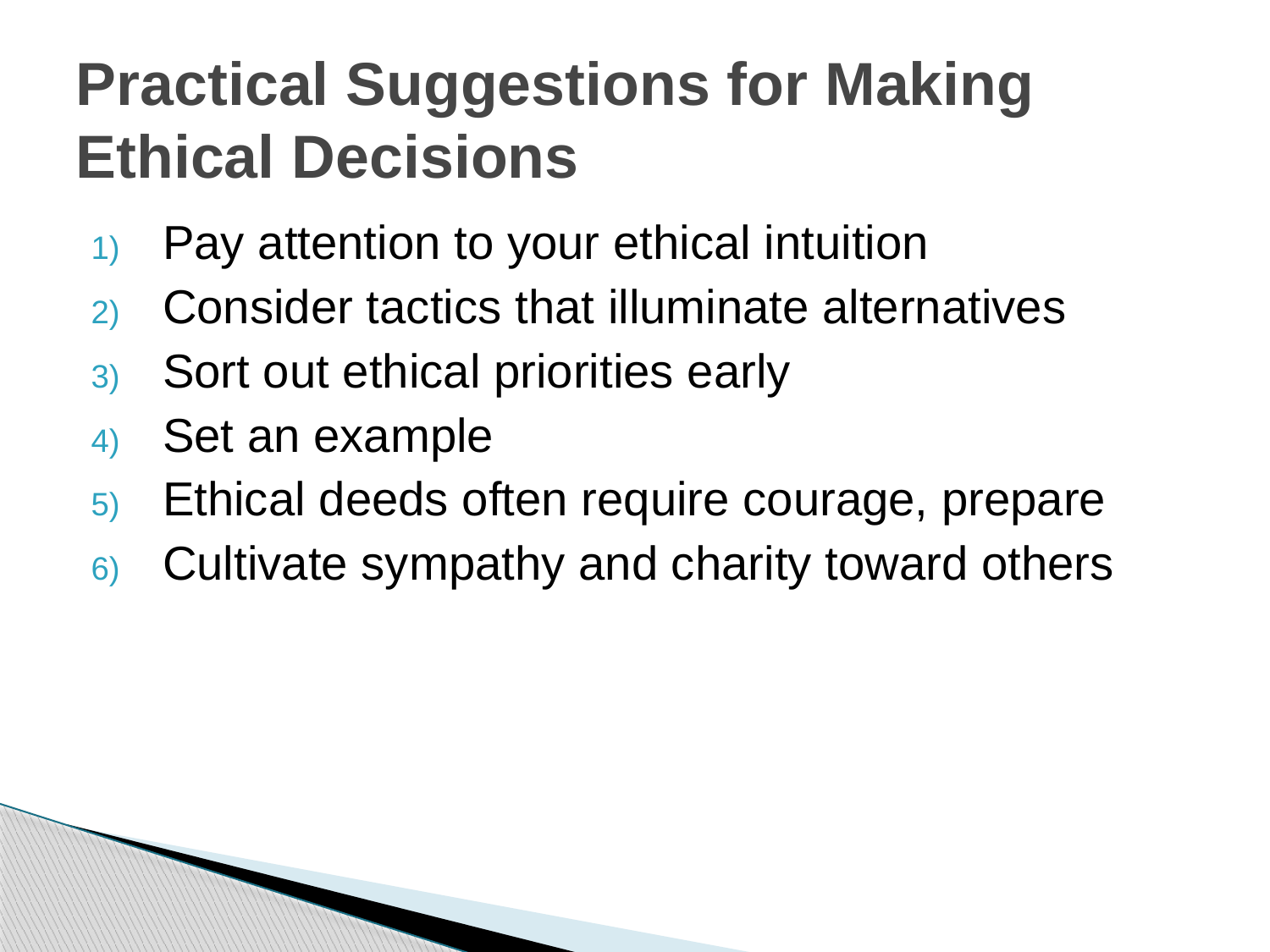

# Practical Suggestions for Making Ethical Decisions
Pay attention to your ethical intuition
Consider tactics that illuminate alternatives
Sort out ethical priorities early
Set an example
Ethical deeds often require courage, prepare
Cultivate sympathy and charity toward others